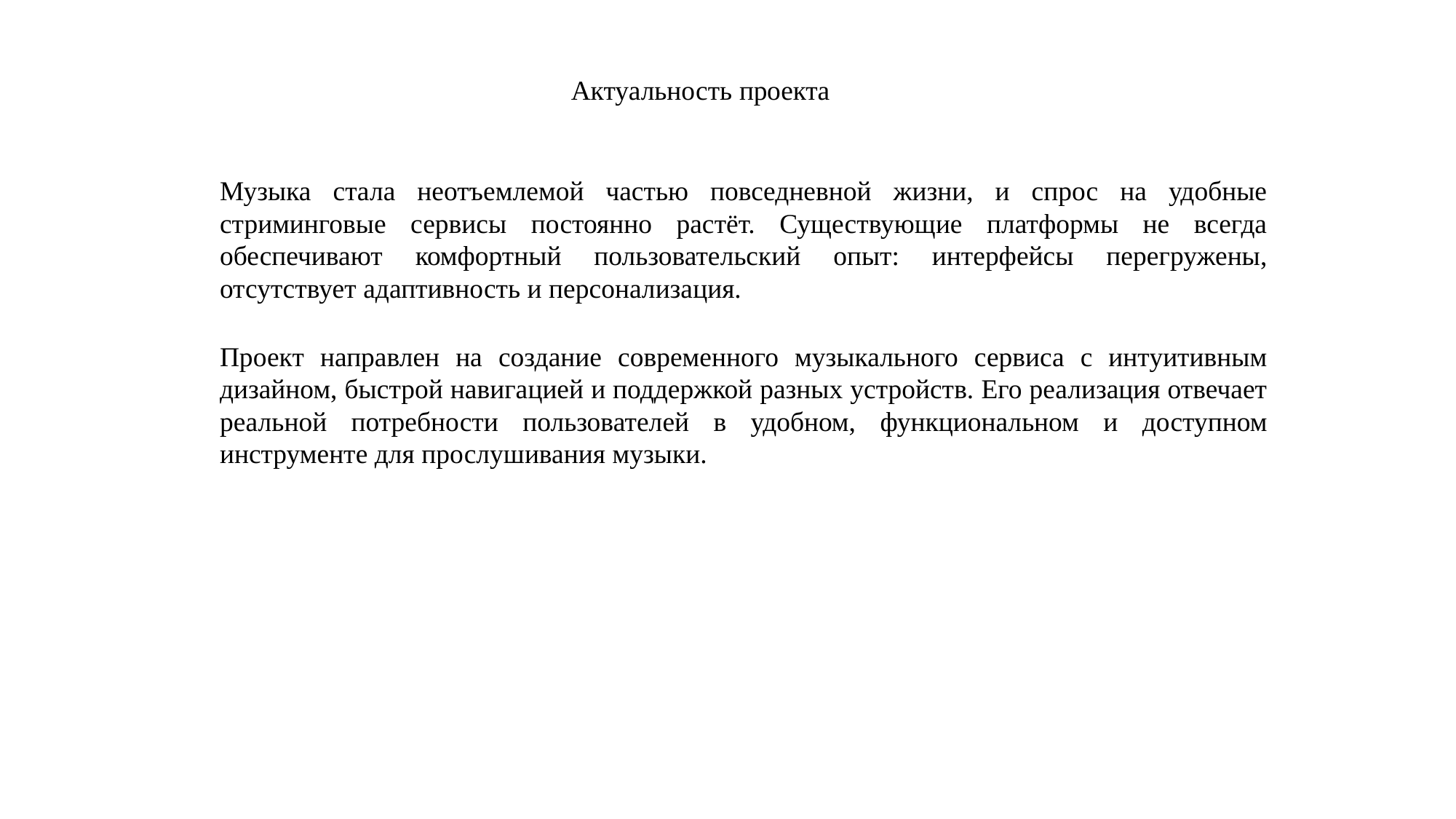

# Актуальность проекта
Музыка стала неотъемлемой частью повседневной жизни, и спрос на удобные стриминговые сервисы постоянно растёт. Существующие платформы не всегда обеспечивают комфортный пользовательский опыт: интерфейсы перегружены, отсутствует адаптивность и персонализация.

Проект направлен на создание современного музыкального сервиса с интуитивным дизайном, быстрой навигацией и поддержкой разных устройств. Его реализация отвечает реальной потребности пользователей в удобном, функциональном и доступном инструменте для прослушивания музыки.